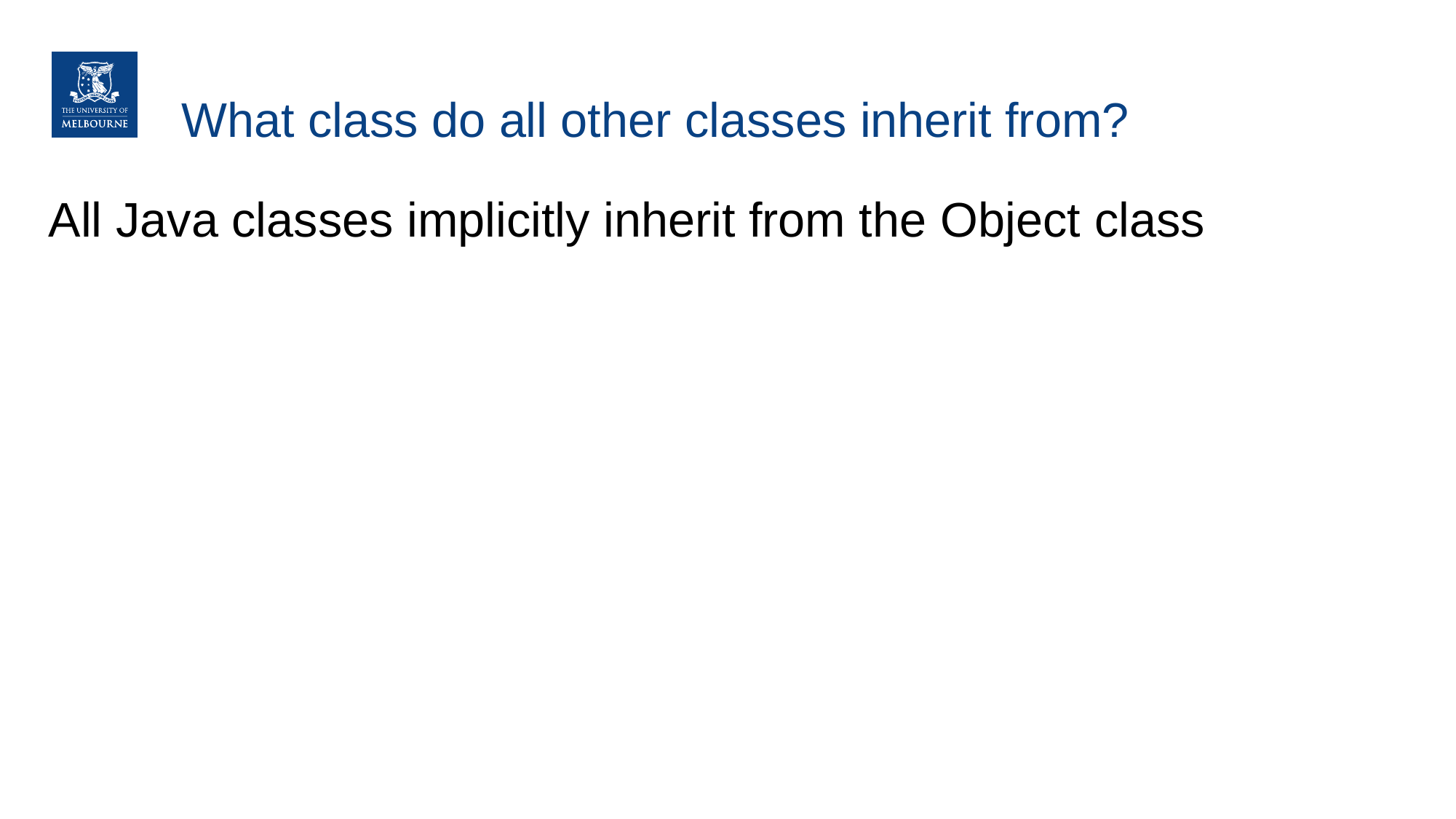

# What class do all other classes inherit from?
All Java classes implicitly inherit from the Object class